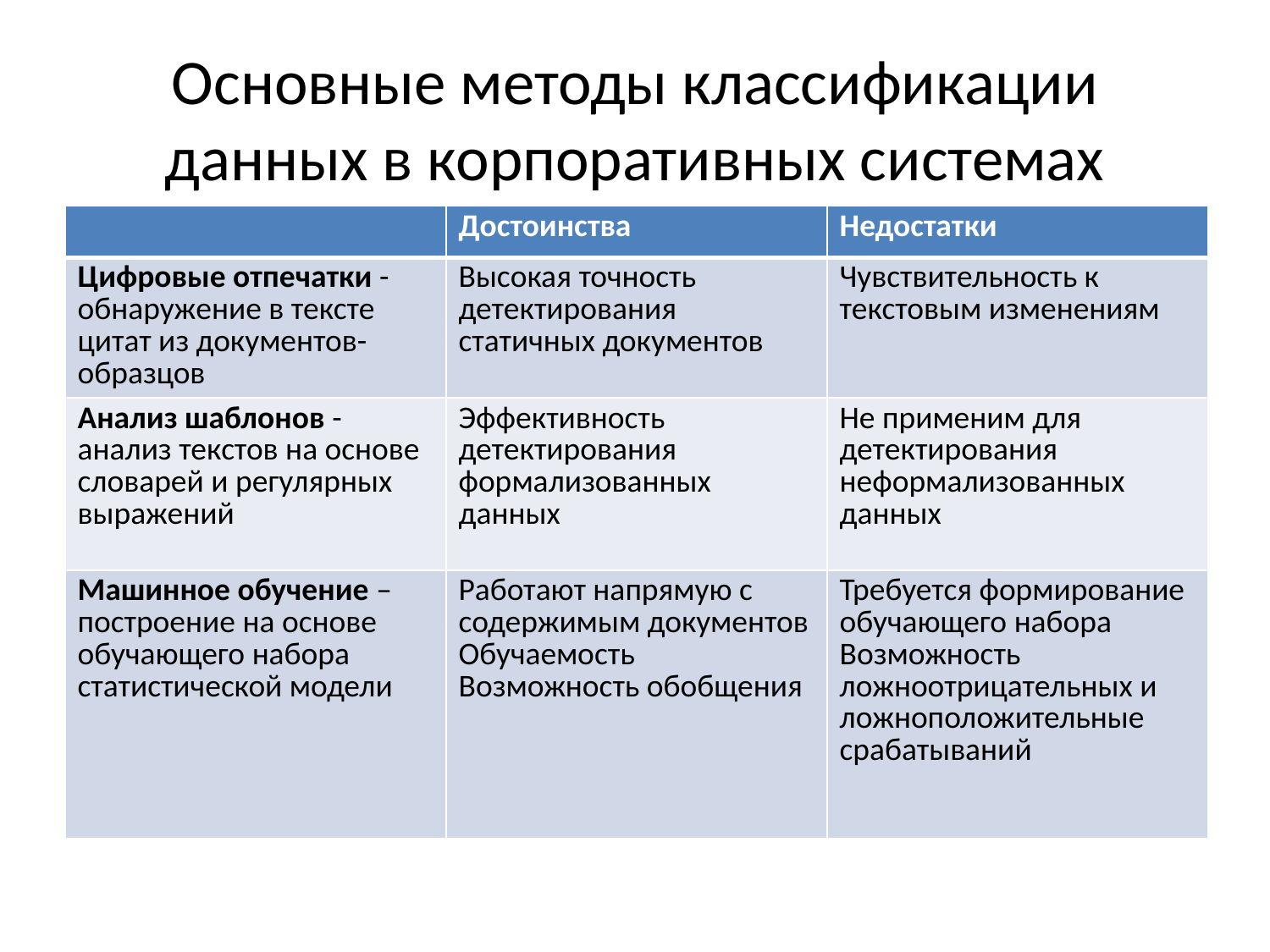

# Основные методы классификации данных в корпоративных системах
|  | Достоинства | Недостатки |
| --- | --- | --- |
| Цифровые отпечатки - обнаружение в тексте цитат из документов-образцов | Высокая точность детектирования статичных документов | Чувствительность к текстовым изменениям |
| Анализ шаблонов - анализ текстов на основе словарей и регулярных выражений | Эффективность детектирования формализованных данных | Не применим для детектирования неформализованных данных |
| Машинное обучение – построение на основе обучающего набора статистической модели | Работают напрямую с содержимым документов Обучаемость Возможность обобщения | Требуется формирование обучающего набора Возможность ложноотрицательных и ложноположительные срабатываний |